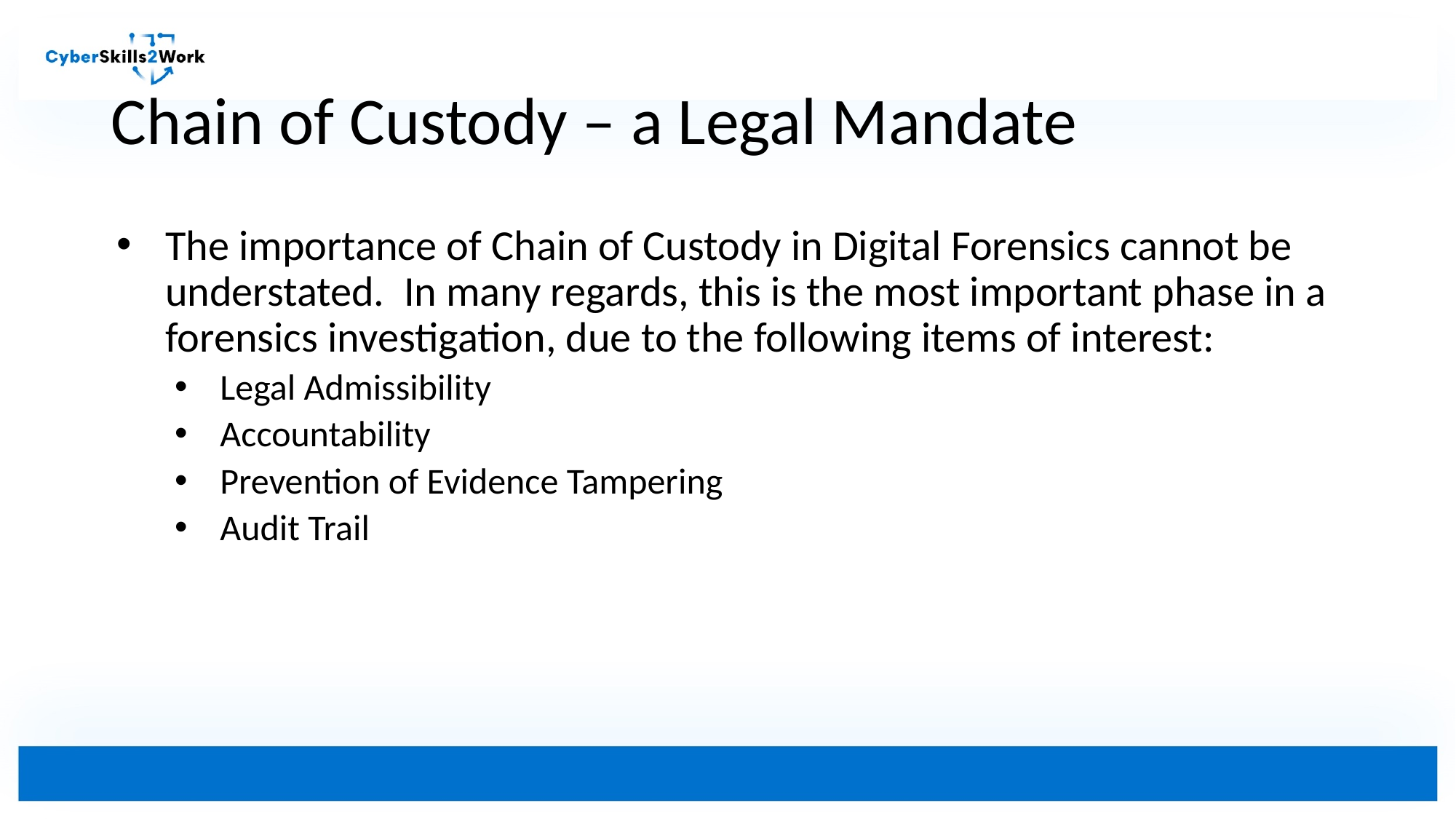

# Chain of Custody – a Legal Mandate
The importance of Chain of Custody in Digital Forensics cannot be understated.  In many regards, this is the most important phase in a forensics investigation, due to the following items of interest:
Legal Admissibility
Accountability
Prevention of Evidence Tampering
Audit Trail